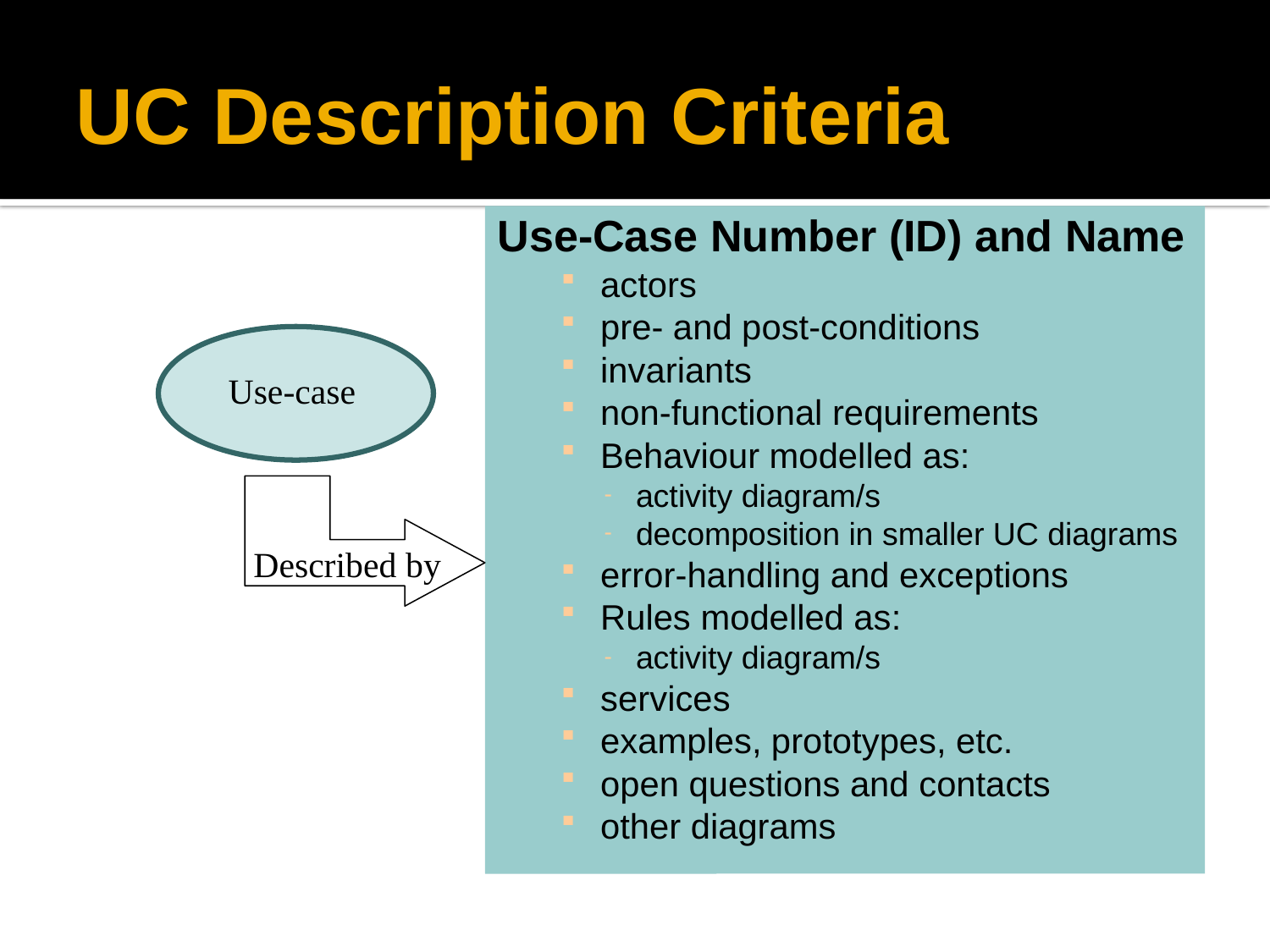

# UC Description Criteria

Use-Case Number (ID) and Name
actors
pre- and post-conditions
invariants
non-functional requirements
Behaviour modelled as:
activity diagram/s
decomposition in smaller UC diagrams
error-handling and exceptions
Rules modelled as:
activity diagram/s
services
examples, prototypes, etc.
open questions and contacts
other diagrams

Use-case

Described by